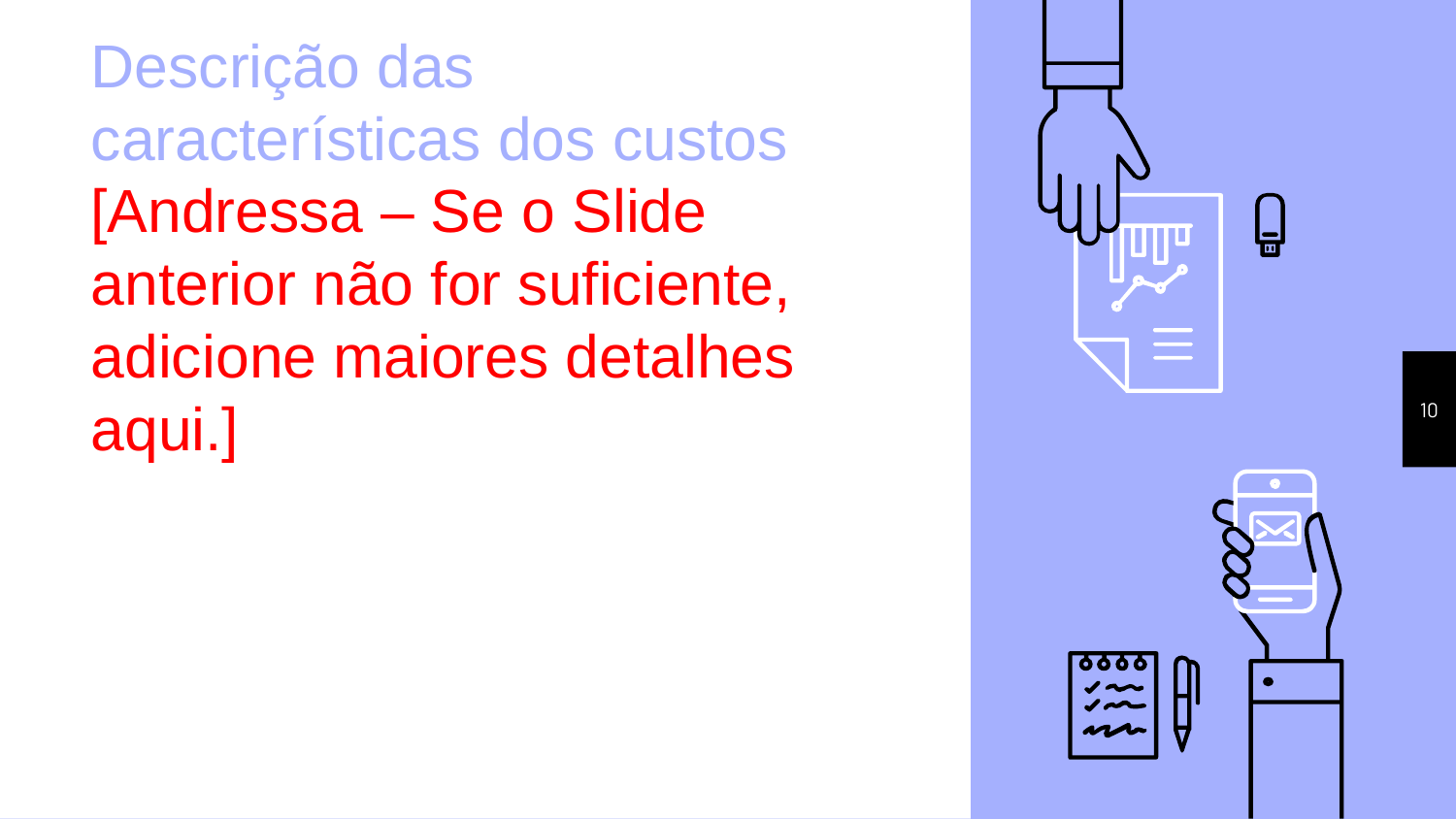

# Descrição das características dos custos [Andressa – Se o Slide anterior não for suficiente, adicione maiores detalhes aqui.]
10